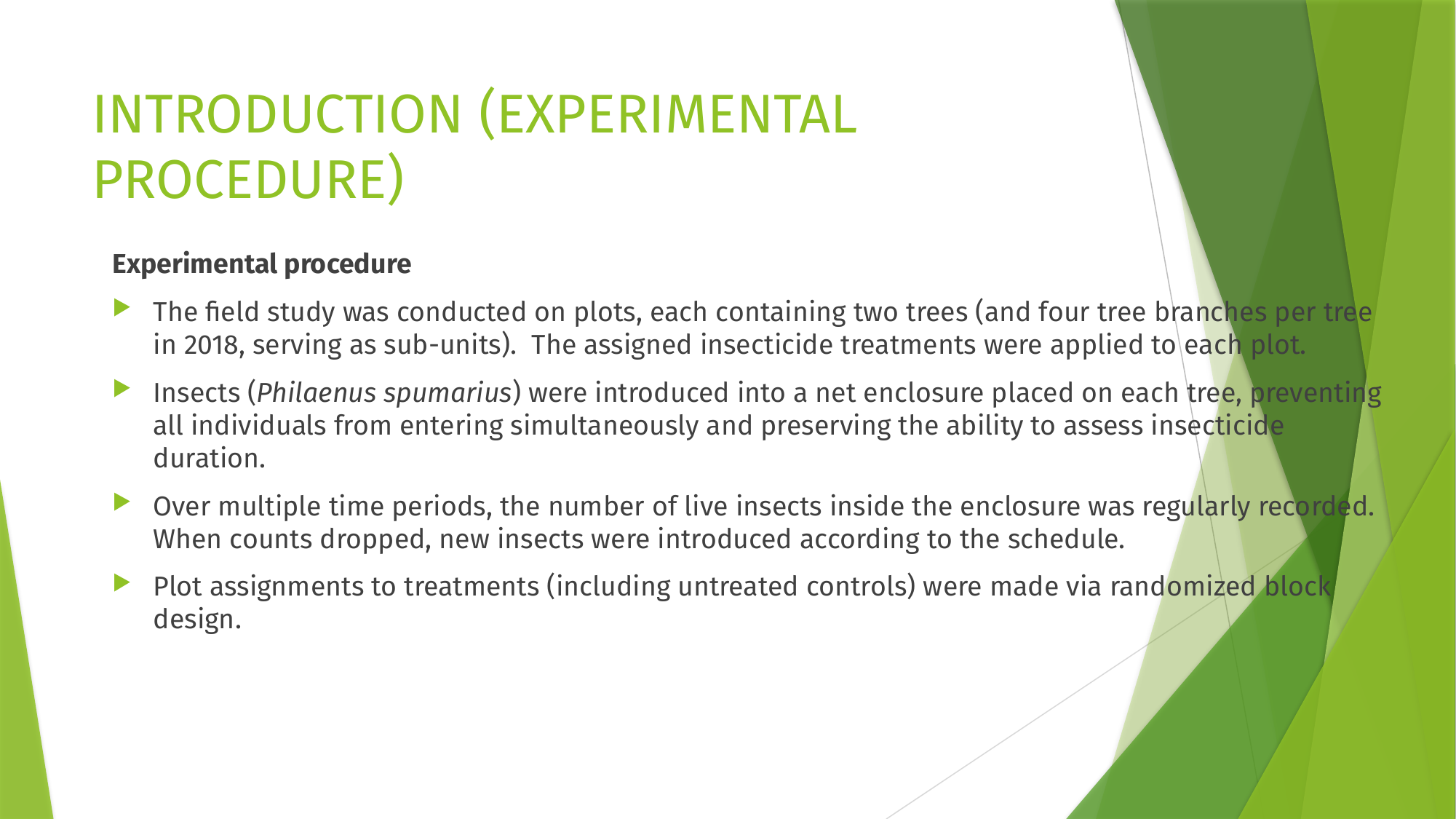

# INTRODUCTION (EXPERIMENTAL PROCEDURE)
Experimental procedure
The field study was conducted on plots, each containing two trees (and four tree branches per tree in 2018, serving as sub-units).  The assigned insecticide treatments were applied to each plot.
Insects (Philaenus spumarius) were introduced into a net enclosure placed on each tree, preventing all individuals from entering simultaneously and preserving the ability to assess insecticide duration.
Over multiple time periods, the number of live insects inside the enclosure was regularly recorded. When counts dropped, new insects were introduced according to the schedule.
Plot assignments to treatments (including untreated controls) were made via randomized block design.